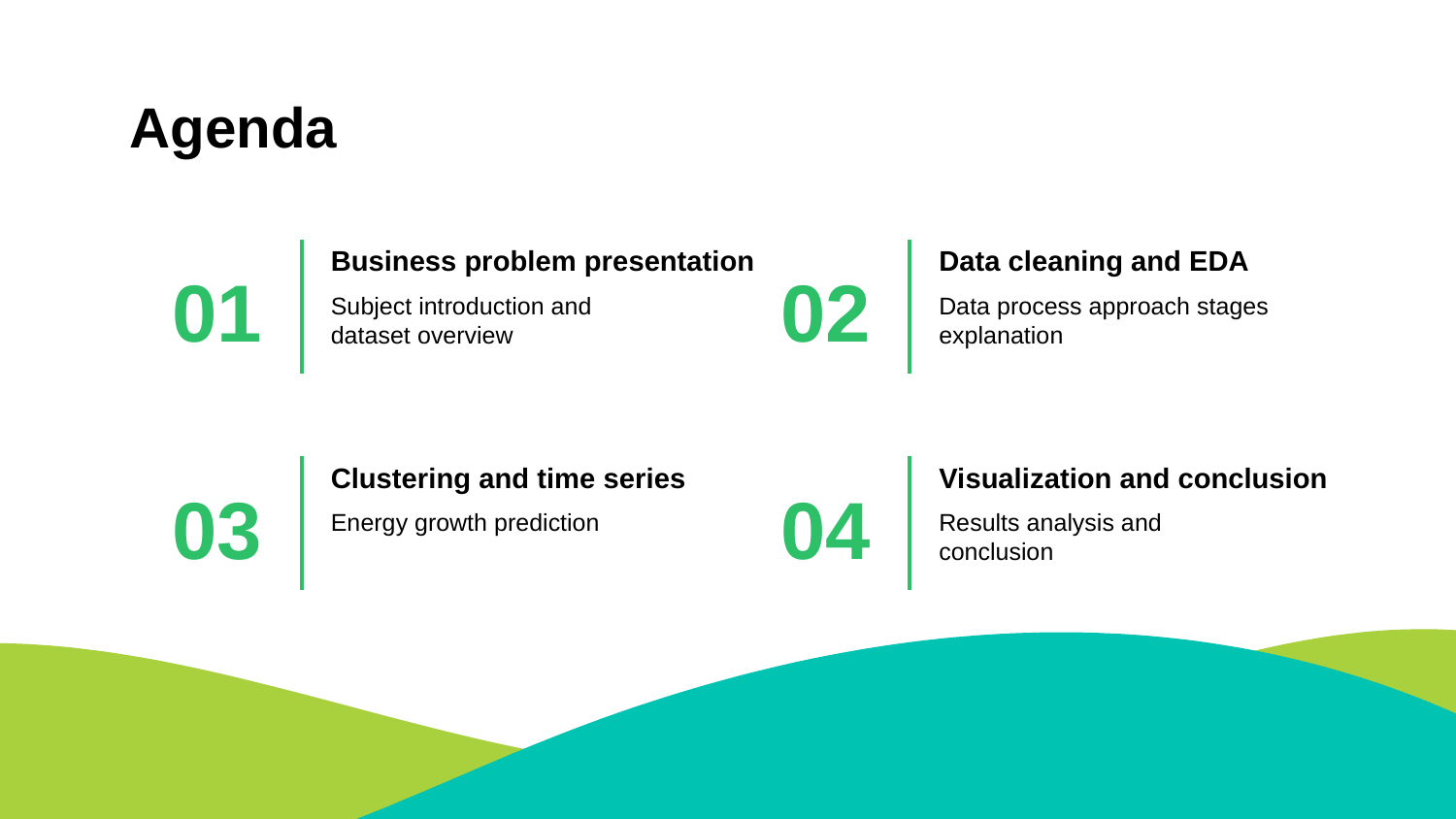

Agenda
Business problem presentation
Data cleaning and EDA
# 01
02

Subject introduction and dataset overview
Data process approach stages explanation
Clustering and time series
Visualization and conclusion
03
04

Energy growth prediction
Results analysis and conclusion